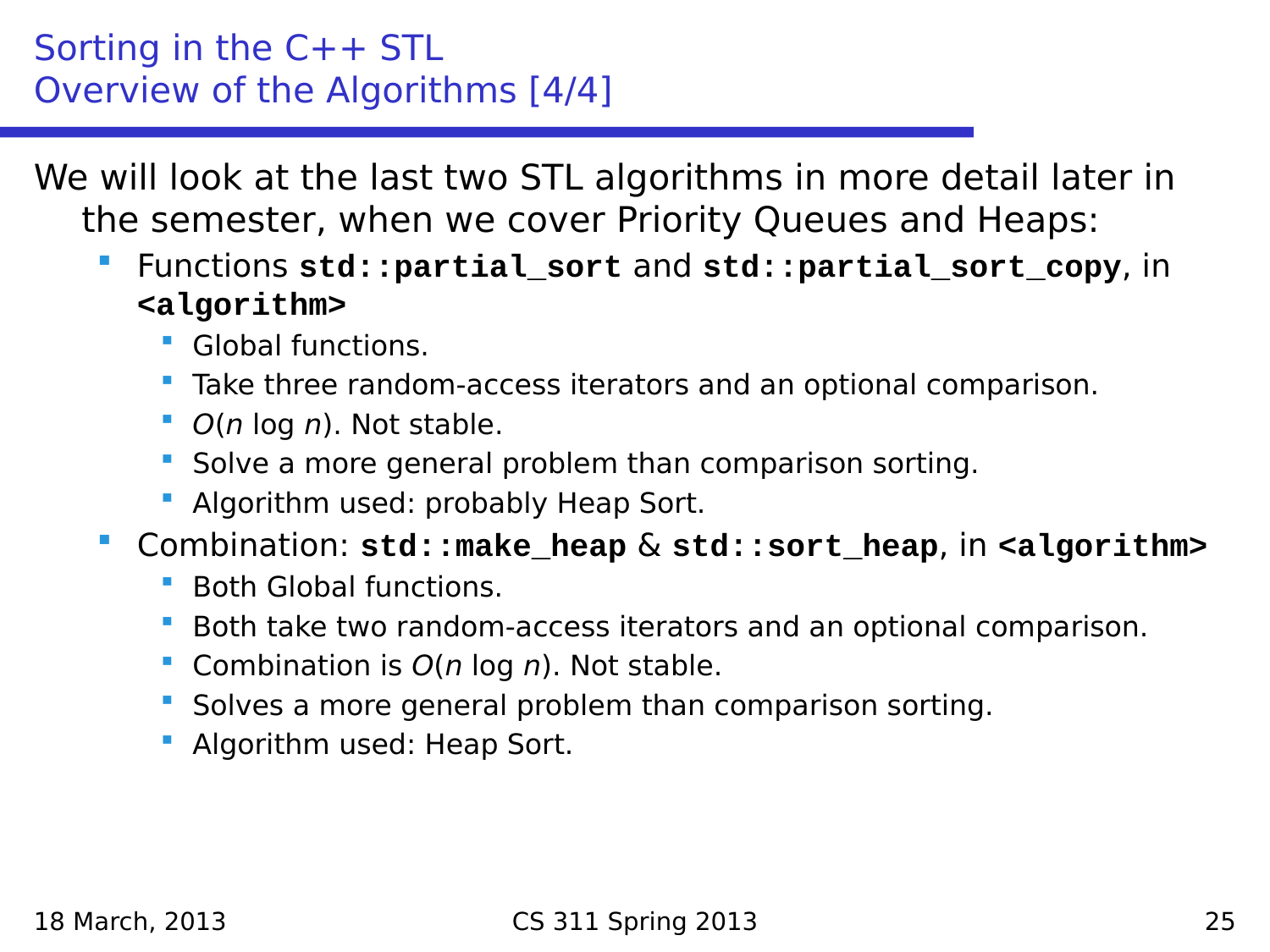

# Sorting in the C++ STL Overview of the Algorithms [4/4]
We will look at the last two STL algorithms in more detail later in the semester, when we cover Priority Queues and Heaps:
Functions std::partial_sort and std::partial_sort_copy, in <algorithm>
Global functions.
Take three random-access iterators and an optional comparison.
O(n log n). Not stable.
Solve a more general problem than comparison sorting.
Algorithm used: probably Heap Sort.
Combination: std::make_heap & std::sort_heap, in <algorithm>
Both Global functions.
Both take two random-access iterators and an optional comparison.
Combination is O(n log n). Not stable.
Solves a more general problem than comparison sorting.
Algorithm used: Heap Sort.
18 March, 2013
CS 311 Spring 2013
25